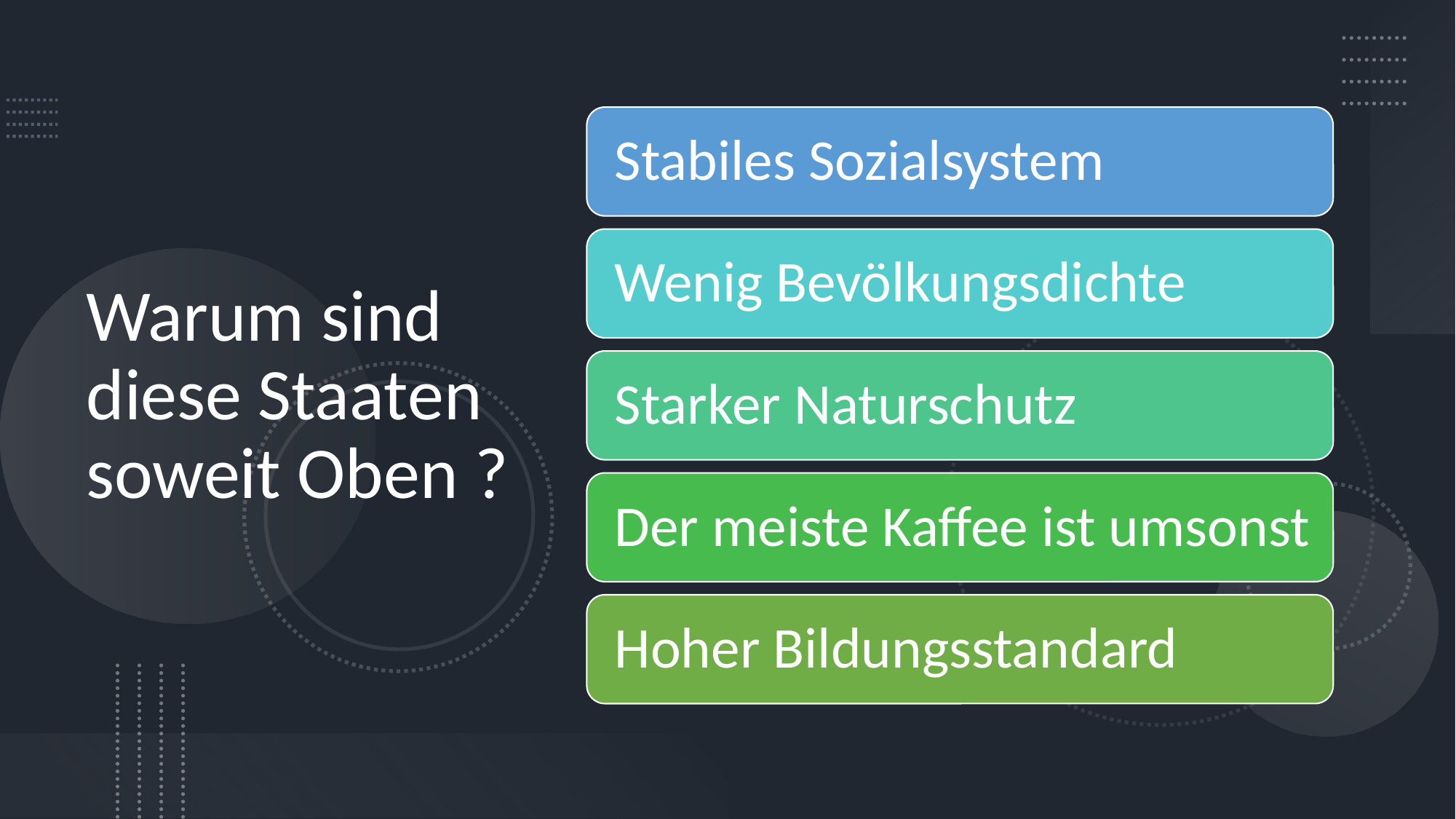

# Warum sind diese Staaten soweit Oben ?
Stabiles Sozialsystem
Wenig Bevölkungsdichte
Starker Naturschutz
Der meiste Kaffee ist umsonst
Hoher Bildungsstandard